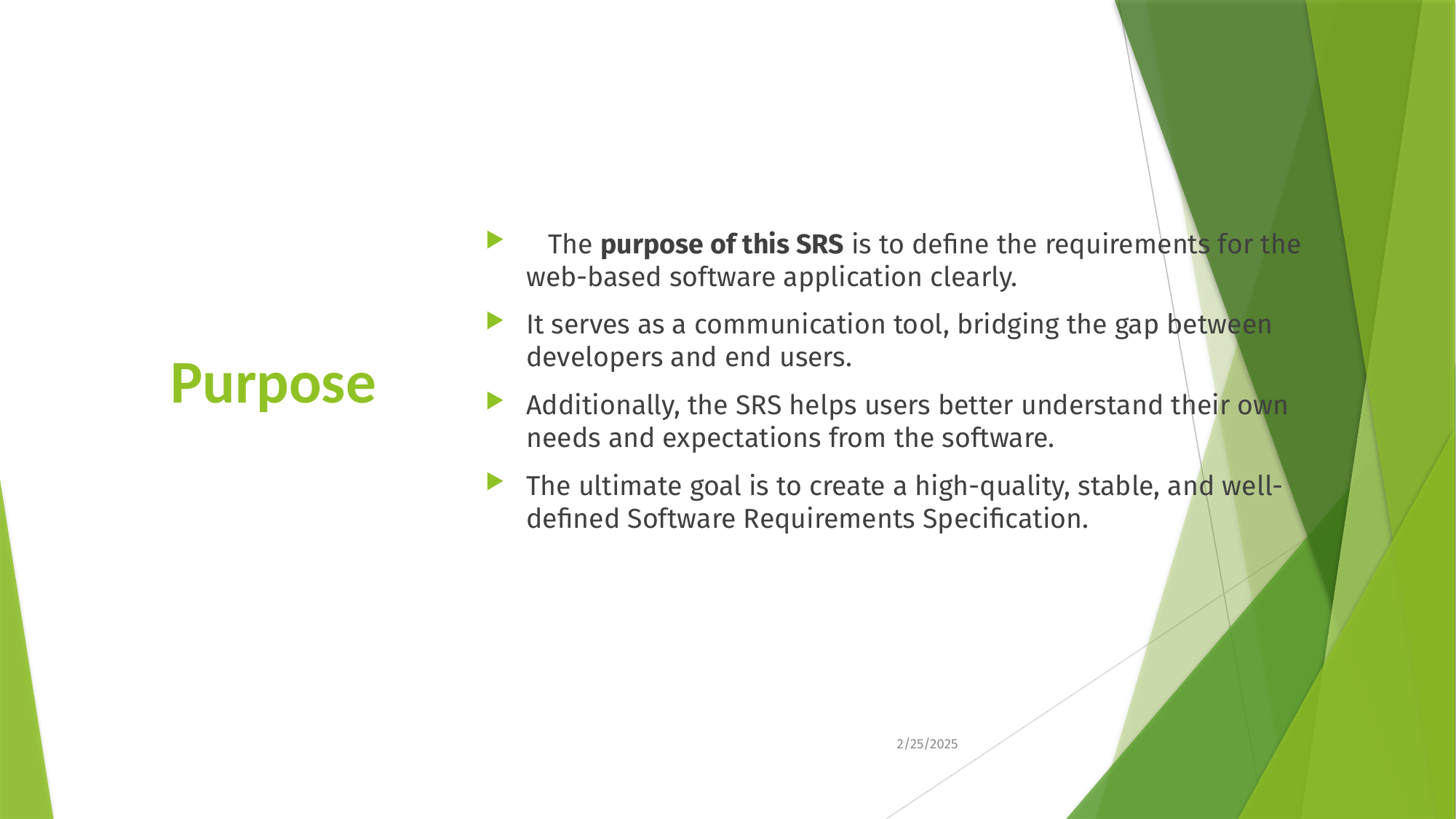

# Purpose
   The purpose of this SRS is to define the requirements for the web-based software application clearly.
It serves as a communication tool, bridging the gap between developers and end users.
Additionally, the SRS helps users better understand their own needs and expectations from the software.
The ultimate goal is to create a high-quality, stable, and well-defined Software Requirements Specification.
2/25/2025